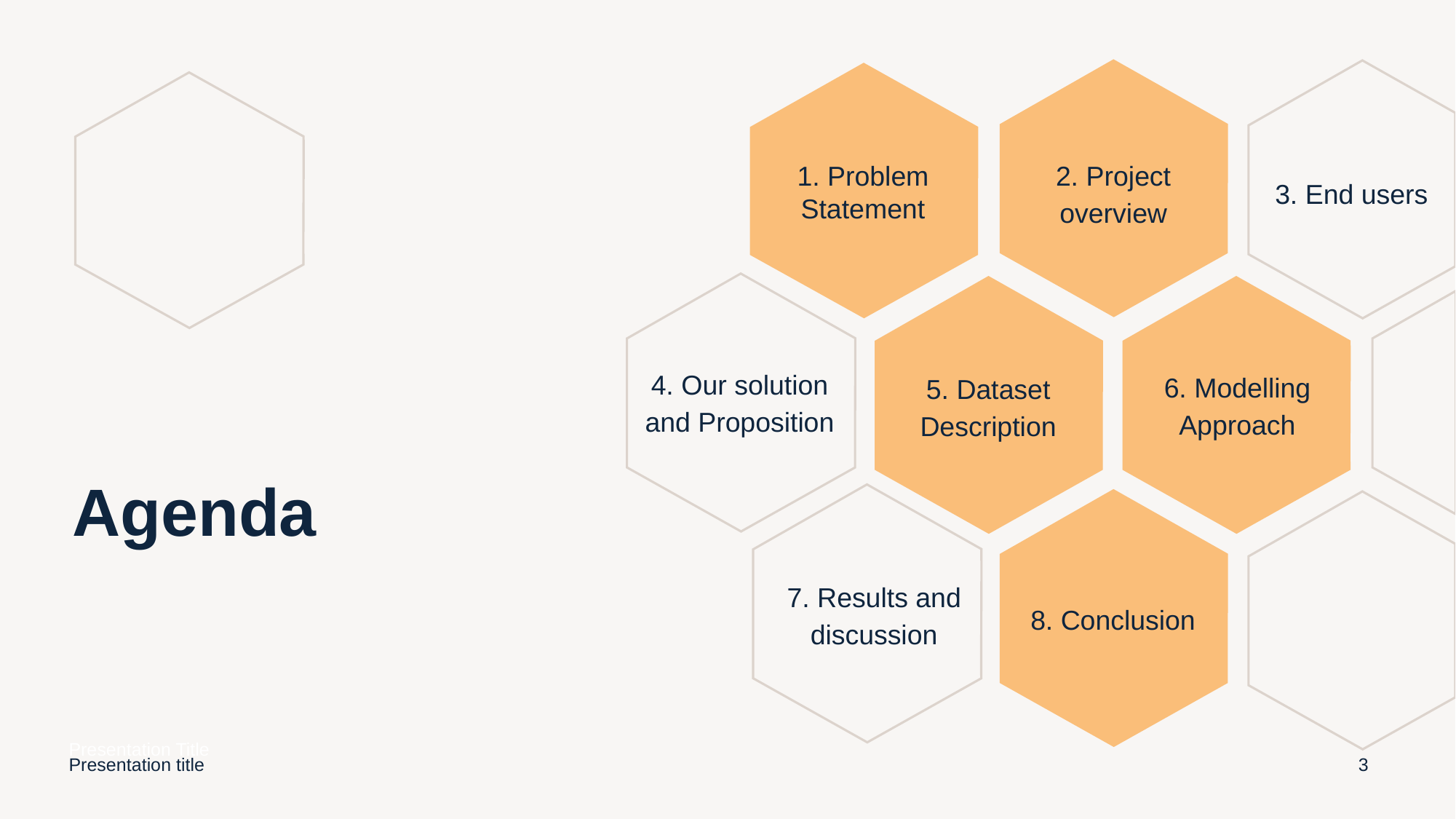

3. End users
1. Problem Statement
2. Project overview
4. Our solution and Proposition
6. Modelling Approach
5. Dataset Description
# Agenda
7. Results and discussion
8. Conclusion
Presentation Title
Presentation title
3